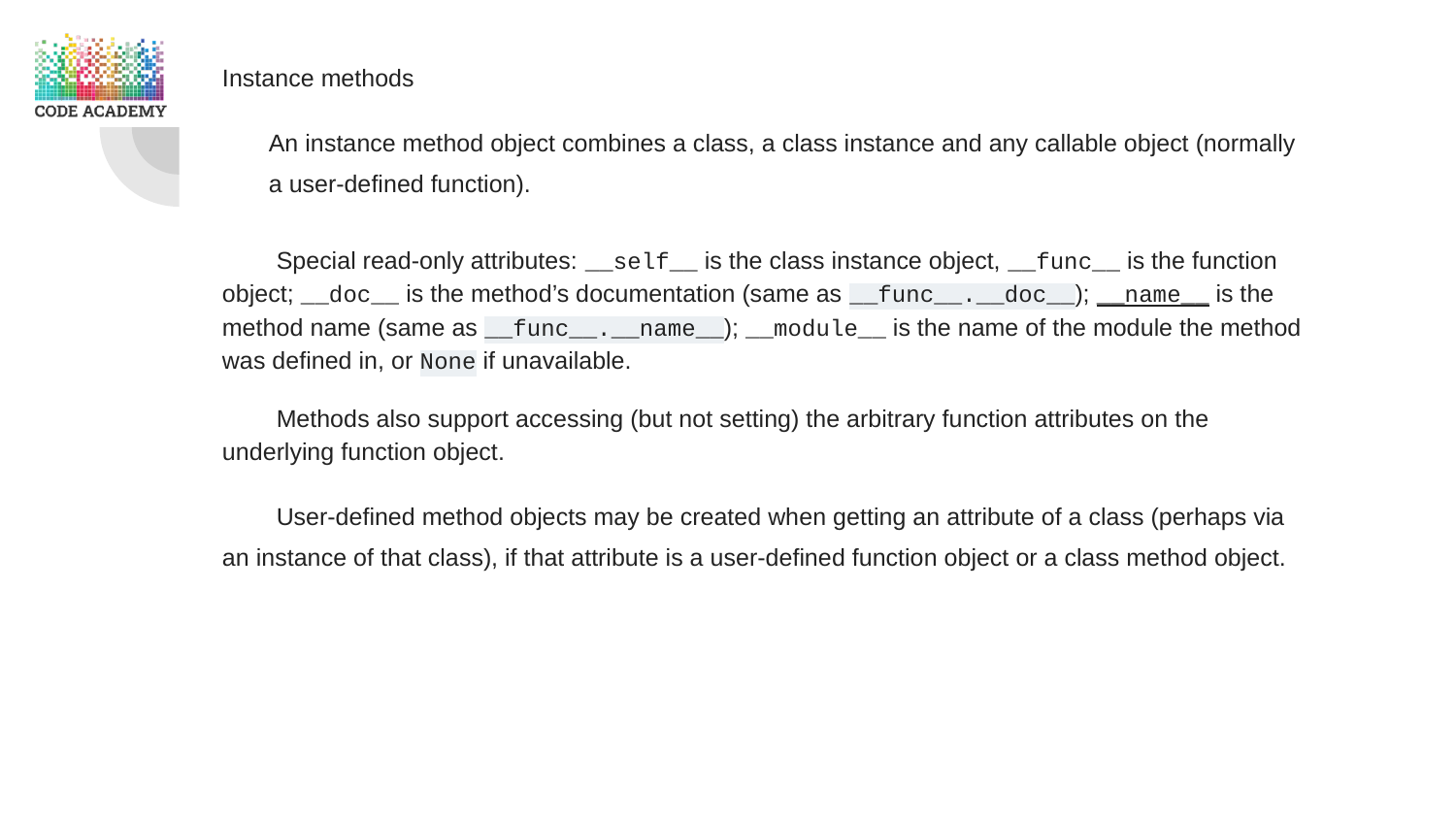

Instance methods
An instance method object combines a class, a class instance and any callable object (normally a user-defined function).
        Special read-only attributes: __self__ is the class instance object, __func__ is the function object; __doc__ is the method’s documentation (same as __func__.__doc__); __name__ is the method name (same as __func__.__name__); __module__ is the name of the module the method was defined in, or None if unavailable.
        Methods also support accessing (but not setting) the arbitrary function attributes on the underlying function object.
        User-defined method objects may be created when getting an attribute of a class (perhaps via an instance of that class), if that attribute is a user-defined function object or a class method object.